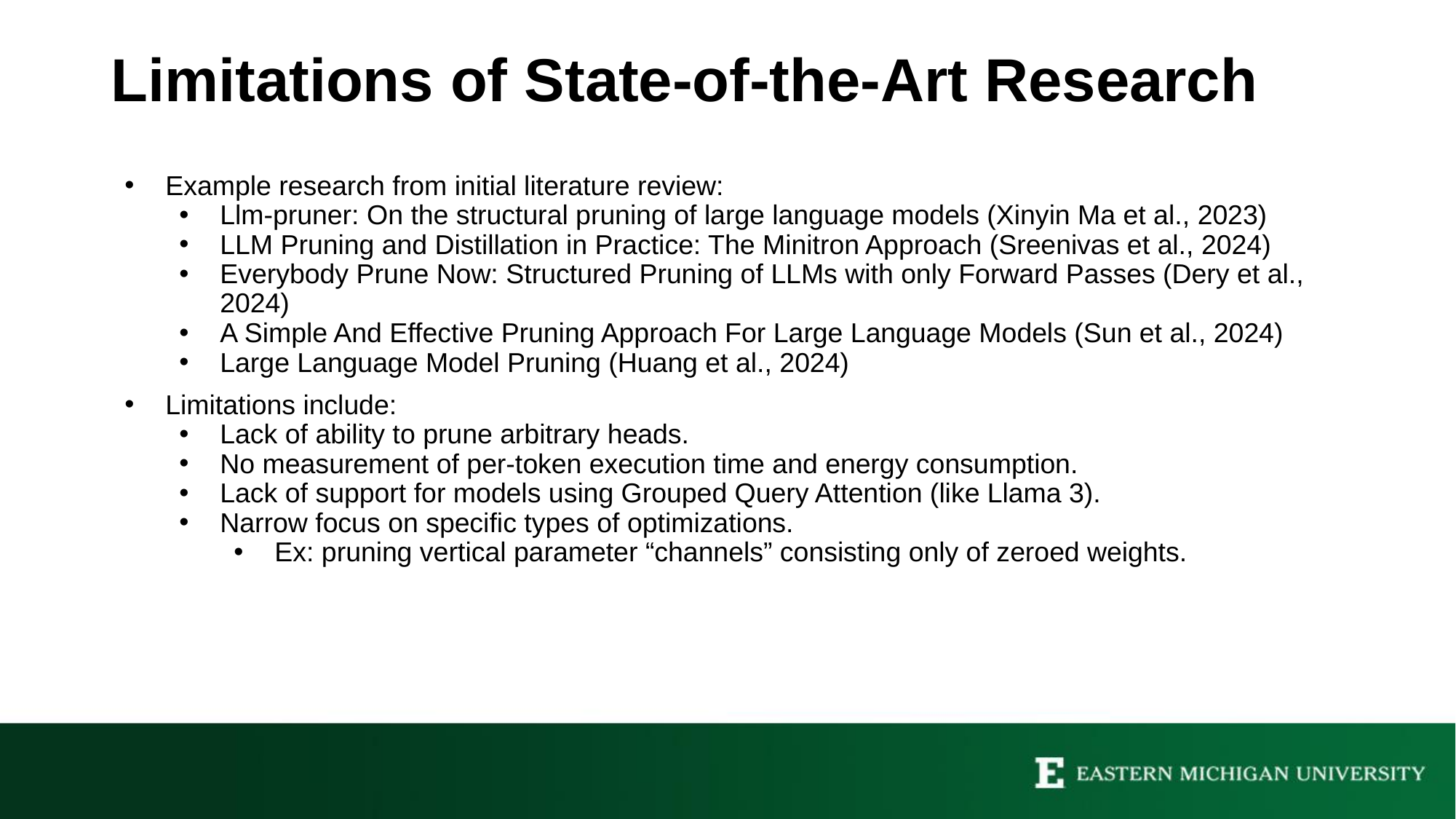

# Limitations of State-of-the-Art Research
Example research from initial literature review:
Llm-pruner: On the structural pruning of large language models (Xinyin Ma et al., 2023)
LLM Pruning and Distillation in Practice: The Minitron Approach (Sreenivas et al., 2024)
Everybody Prune Now: Structured Pruning of LLMs with only Forward Passes (Dery et al., 2024)
A Simple And Effective Pruning Approach For Large Language Models (Sun et al., 2024)
Large Language Model Pruning (Huang et al., 2024)
Limitations include:
Lack of ability to prune arbitrary heads.
No measurement of per-token execution time and energy consumption.
Lack of support for models using Grouped Query Attention (like Llama 3).
Narrow focus on specific types of optimizations.
Ex: pruning vertical parameter “channels” consisting only of zeroed weights.